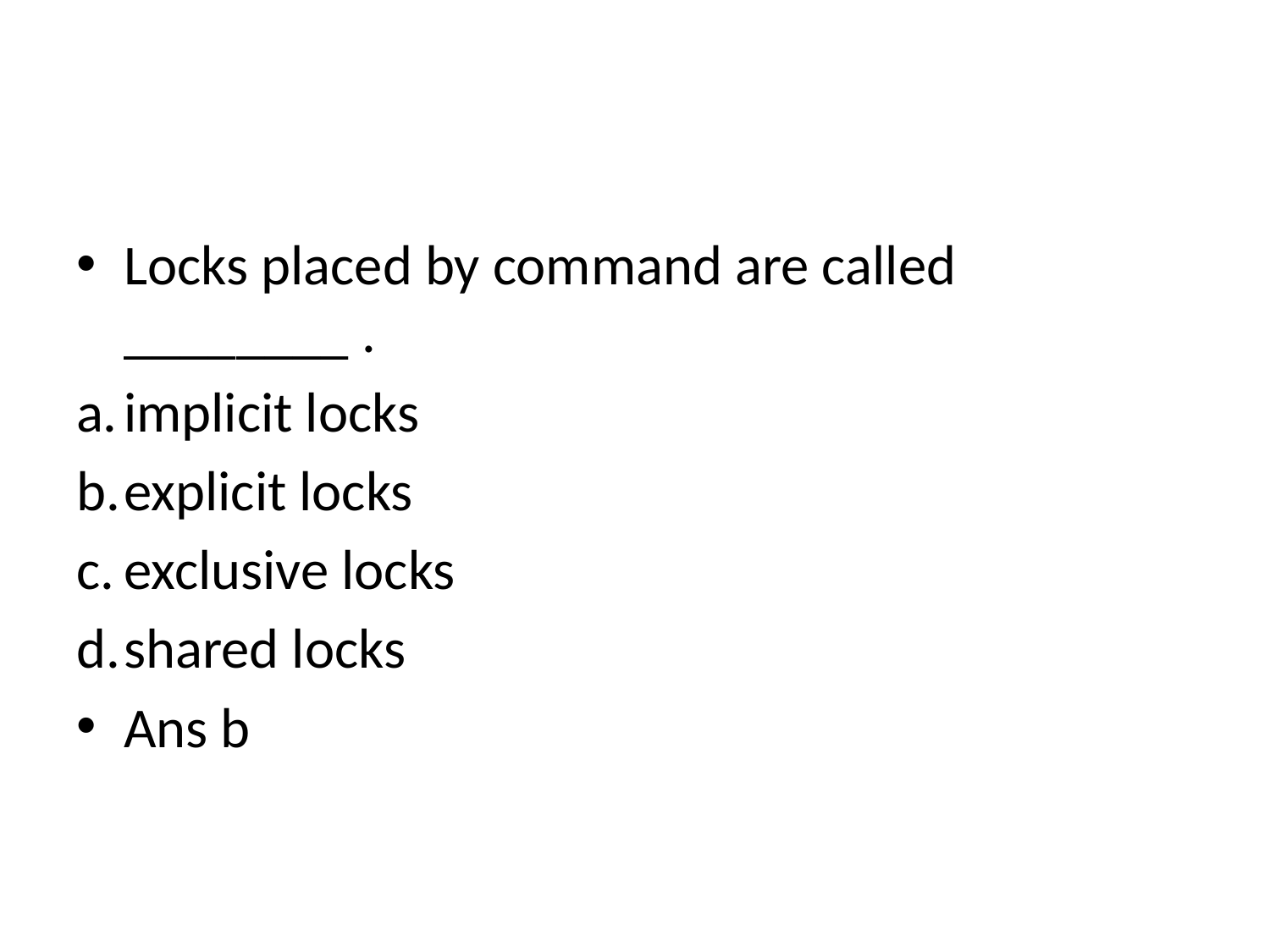

#
Locks placed by command are called ________ .
a.	implicit locks
b.	explicit locks
c.	exclusive locks
d.	shared locks
Ans b